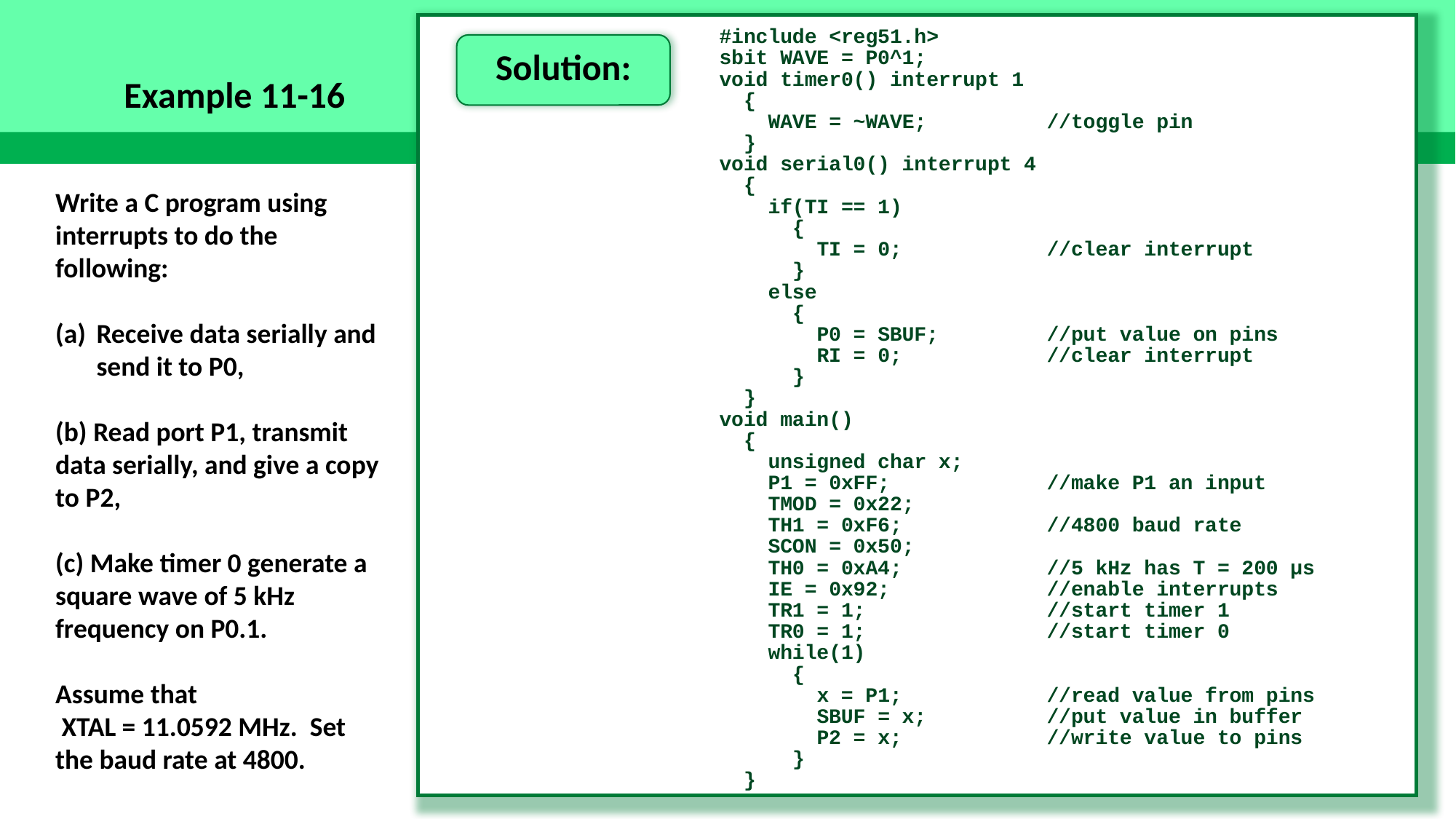

#include <reg51.h>
sbit WAVE = P0^1;
void timer0() interrupt 1
  {
    WAVE = ~WAVE;		//toggle pin
  }
void serial0() interrupt 4
  {
    if(TI == 1)
      {
        TI = 0;		//clear interrupt
      }
    else
      {
        P0 = SBUF;	//put value on pins
        RI = 0;		//clear interrupt
      }
  }
void main()
  {
    unsigned char x;
    P1 = 0xFF;		//make P1 an input
    TMOD = 0x22;
    TH1 = 0xF6;		//4800 baud rate
    SCON = 0x50;
    TH0 = 0xA4;		//5 kHz has T = 200 µs
    IE = 0x92;		//enable interrupts
    TR1 = 1;		//start timer 1
    TR0 = 1;		//start timer 0
    while(1)
      {
        x = P1;		//read value from pins
        SBUF = x;		//put value in buffer
        P2 = x;		//write value to pins
      }
  }

Solution:
Example 11-16
Write a C program using interrupts to do the following:

Receive data serially and send it to P0,

(b) Read port P1, transmit data serially, and give a copy to P2,

(c) Make timer 0 generate a square wave of 5 kHz frequency on P0.1.

Assume that
 XTAL = 11.0592 MHz.  Set the baud rate at 4800.